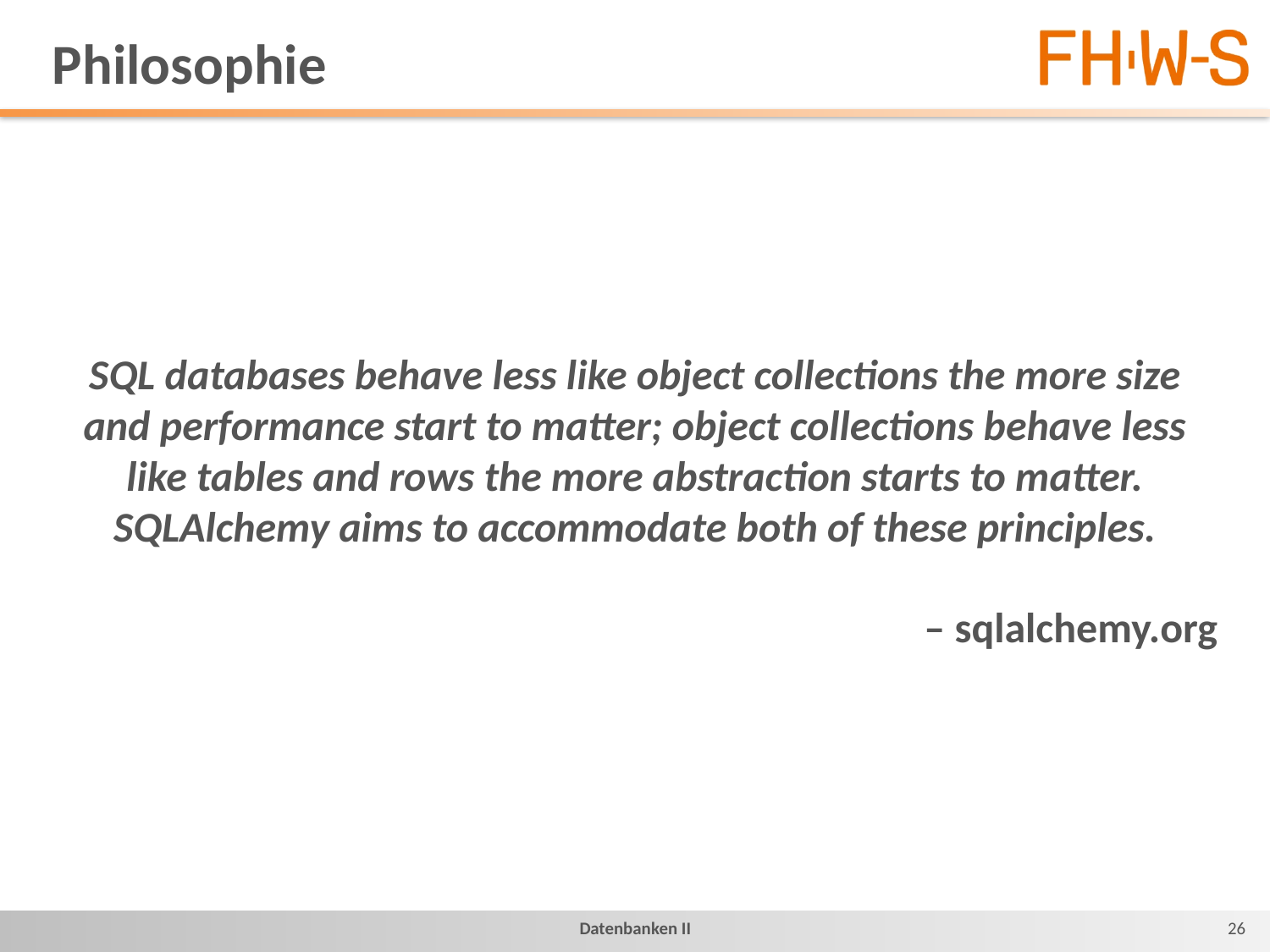

# Philosophie

SQL databases behave less like object collections the more size and performance start to matter; object collections behave less like tables and rows the more abstraction starts to matter. SQLAlchemy aims to accommodate both of these principles.
 – sqlalchemy.org